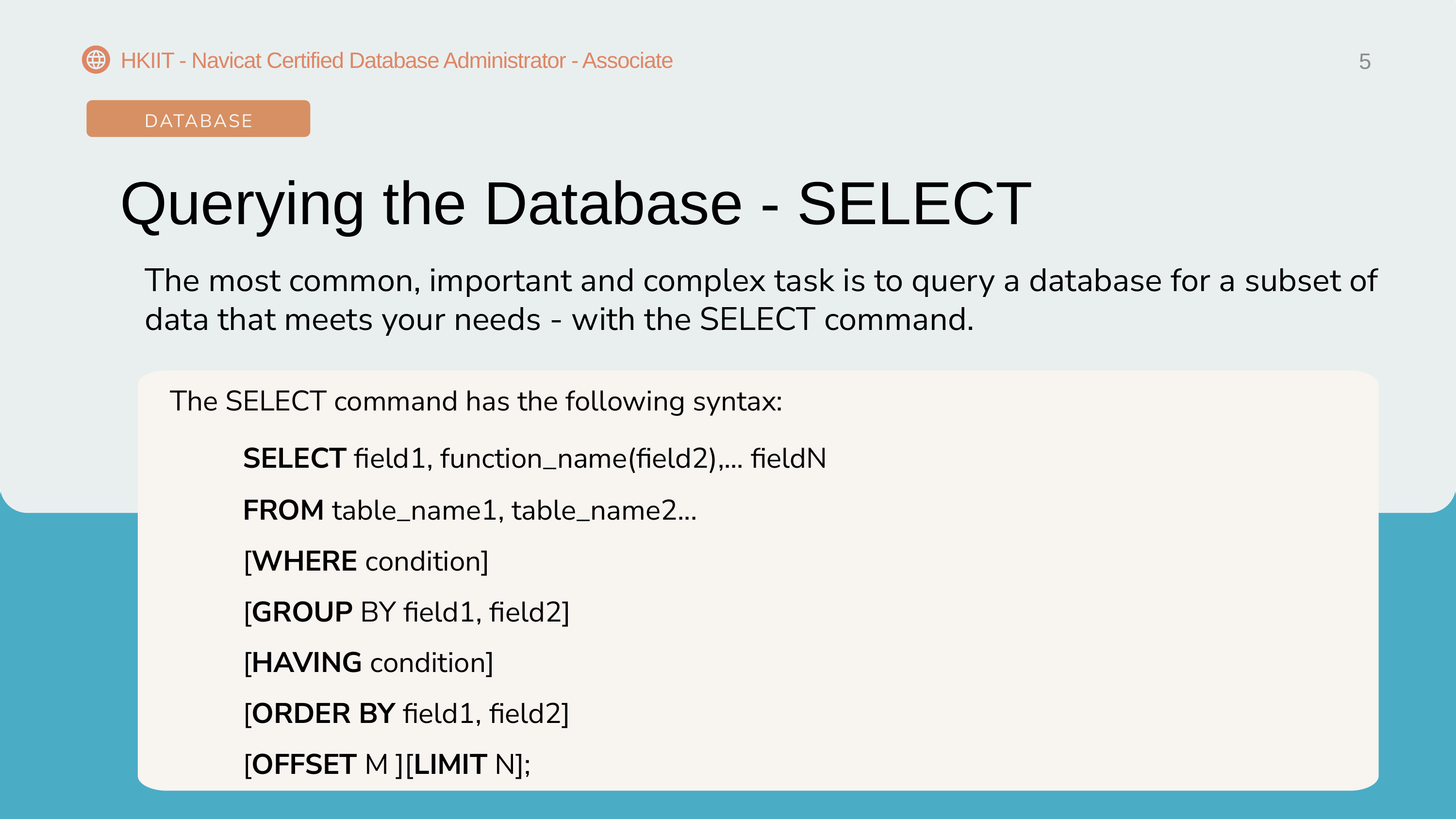

5

HKIIT - Navicat Certified Database Administrator - Associate

DATABASE
 Querying the Database - SELECT
The most common, important and complex task is to query a database for a subset of data that meets your needs - with the SELECT command.

The SELECT command has the following syntax:
	SELECT field1, function_name(field2),... fieldN
	FROM table_name1, table_name2...
	[WHERE condition]
	[GROUP BY field1, field2]
	[HAVING condition]
	[ORDER BY field1, field2]
	[OFFSET M ][LIMIT N];